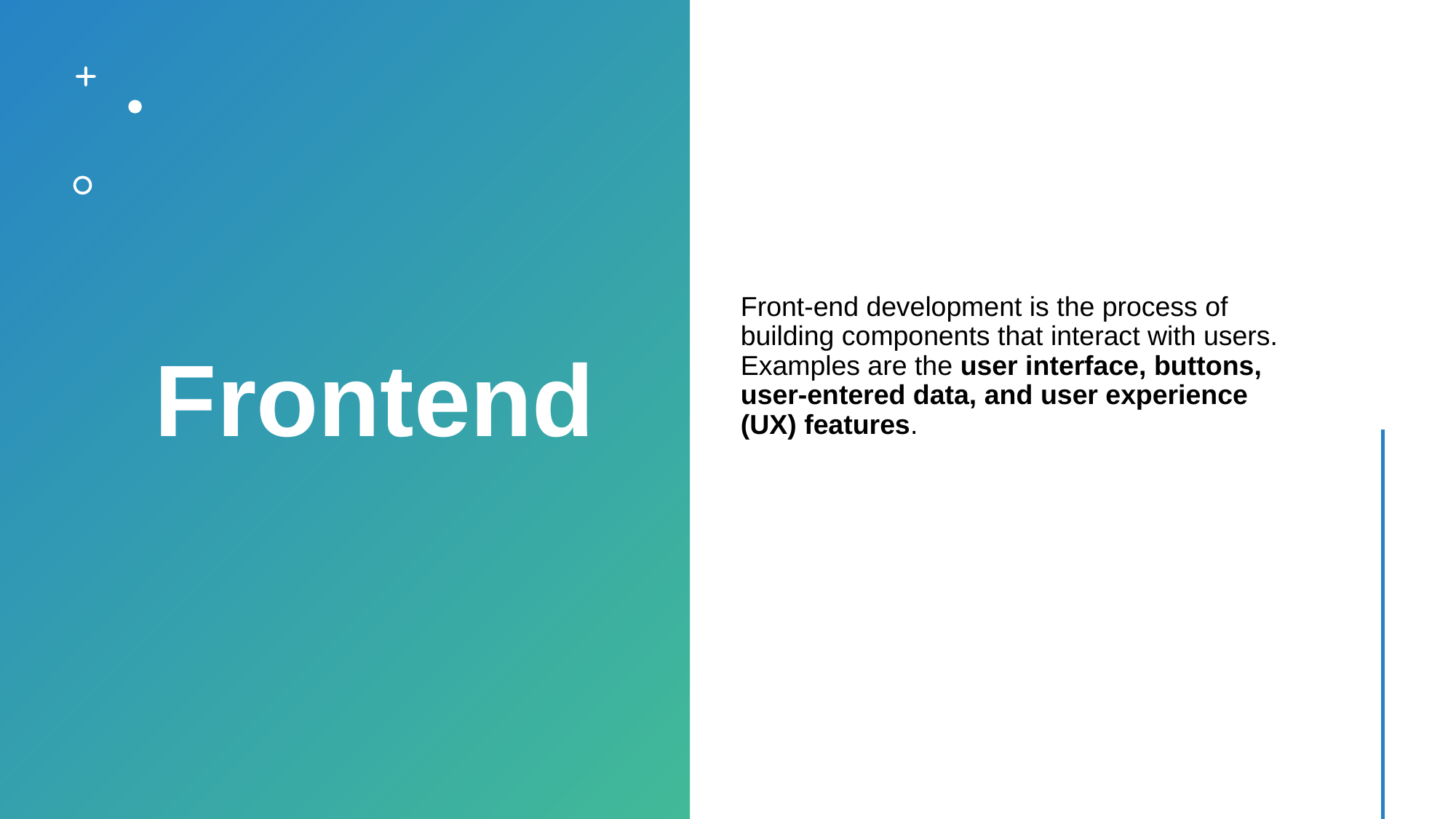

# Frontend
Front-end development is the process of building components that interact with users. Examples are the user interface, buttons, user-entered data, and user experience (UX) features.